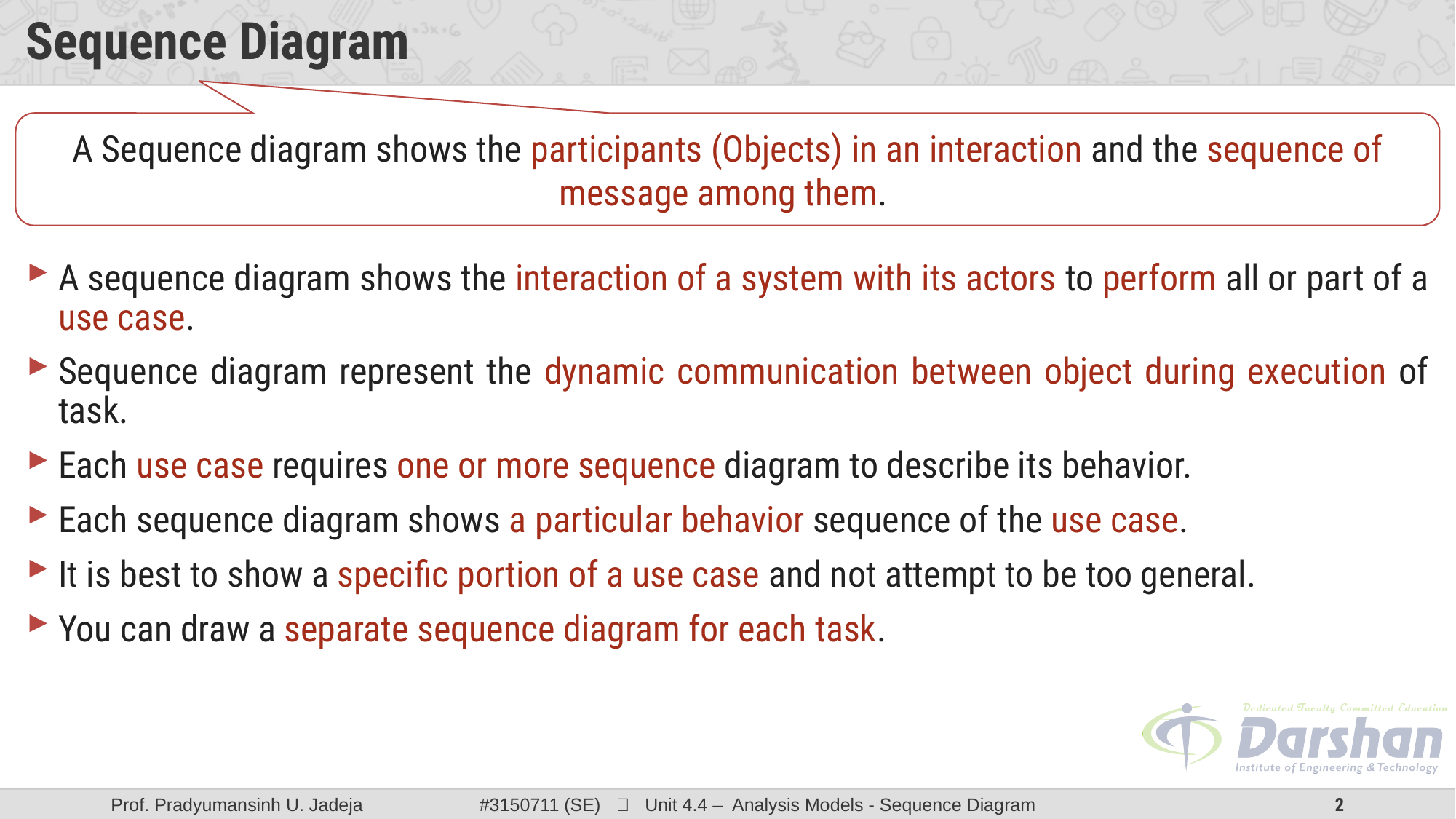

# Sequence Diagram
A Sequence diagram shows the participants (Objects) in an interaction and the sequence of message among them.
A sequence diagram shows the interaction of a system with its actors to perform all or part of a use case.
Sequence diagram represent the dynamic communication between object during execution of task.
Each use case requires one or more sequence diagram to describe its behavior.
Each sequence diagram shows a particular behavior sequence of the use case.
It is best to show a specific portion of a use case and not attempt to be too general.
You can draw a separate sequence diagram for each task.